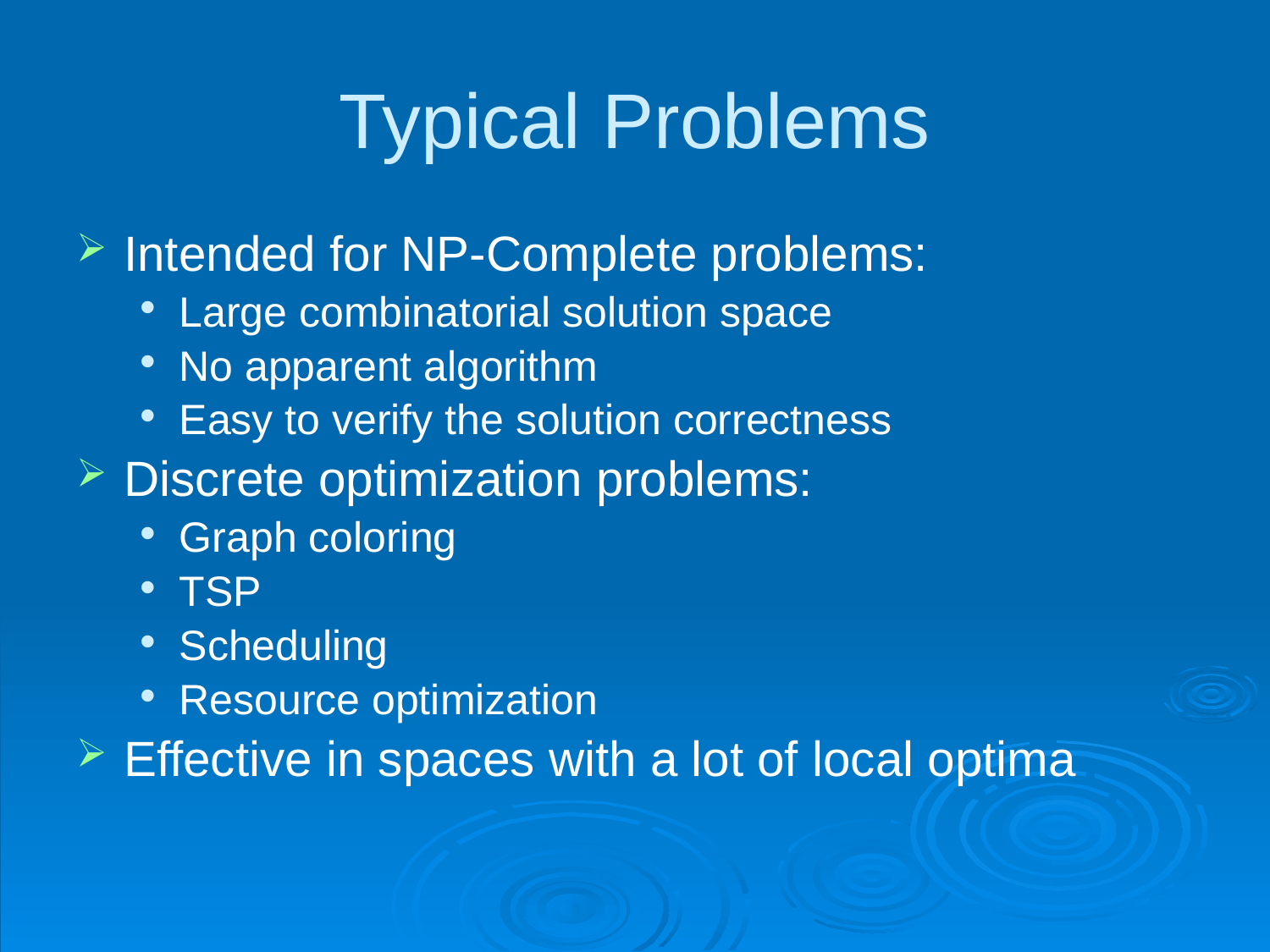

# Typical Problems
Intended for NP-Complete problems:
Large combinatorial solution space
No apparent algorithm
Easy to verify the solution correctness
Discrete optimization problems:
Graph coloring
TSP
Scheduling
Resource optimization
Effective in spaces with a lot of local optima